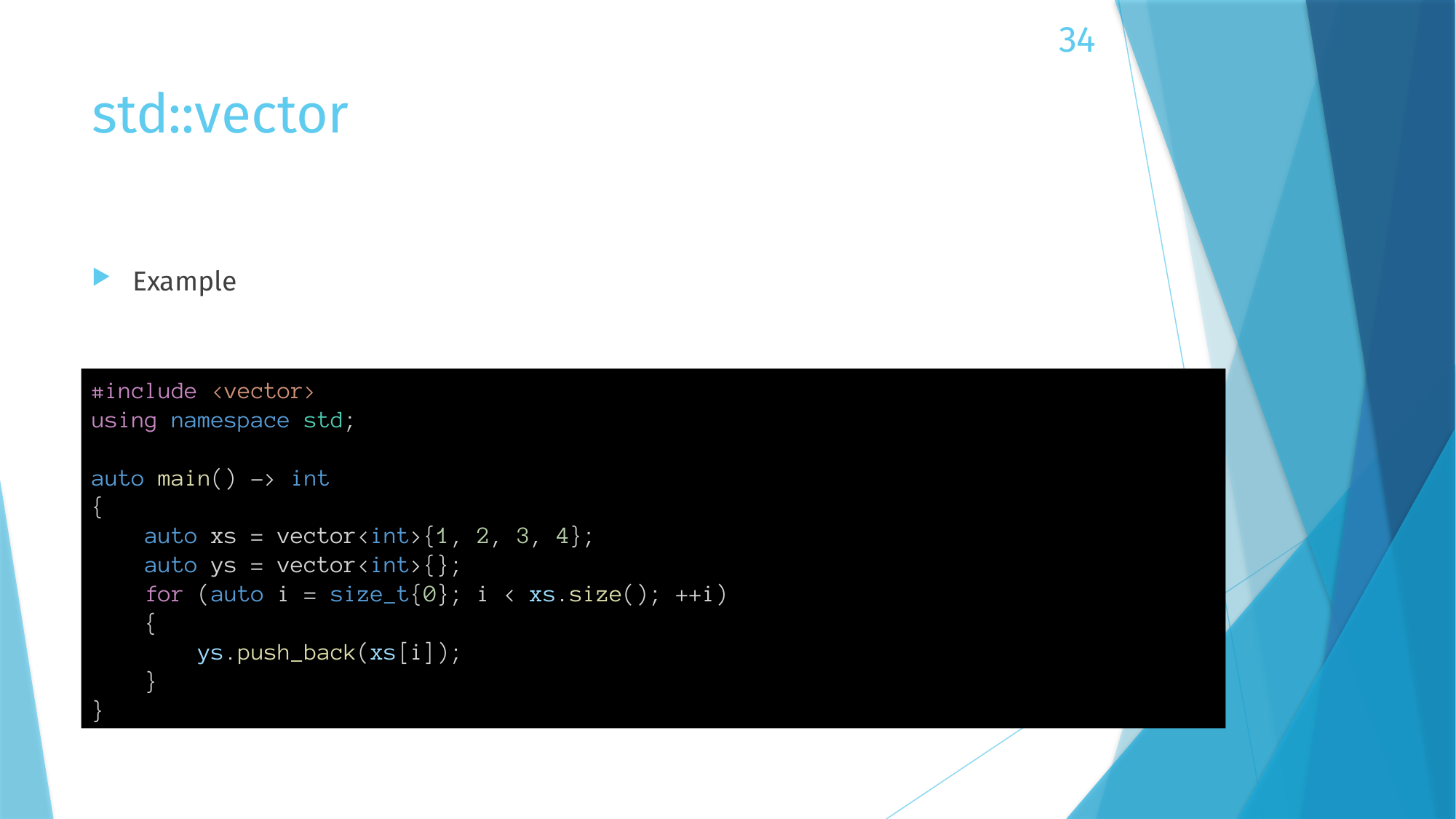

34
# std::vector
Example
#include <vector>
using namespace std;
auto main() -> int
{
    auto xs = vector<int>{1, 2, 3, 4};
    auto ys = vector<int>{};
    for (auto i = size_t{0}; i < xs.size(); ++i)
    {
        ys.push_back(xs[i]);
    }
}